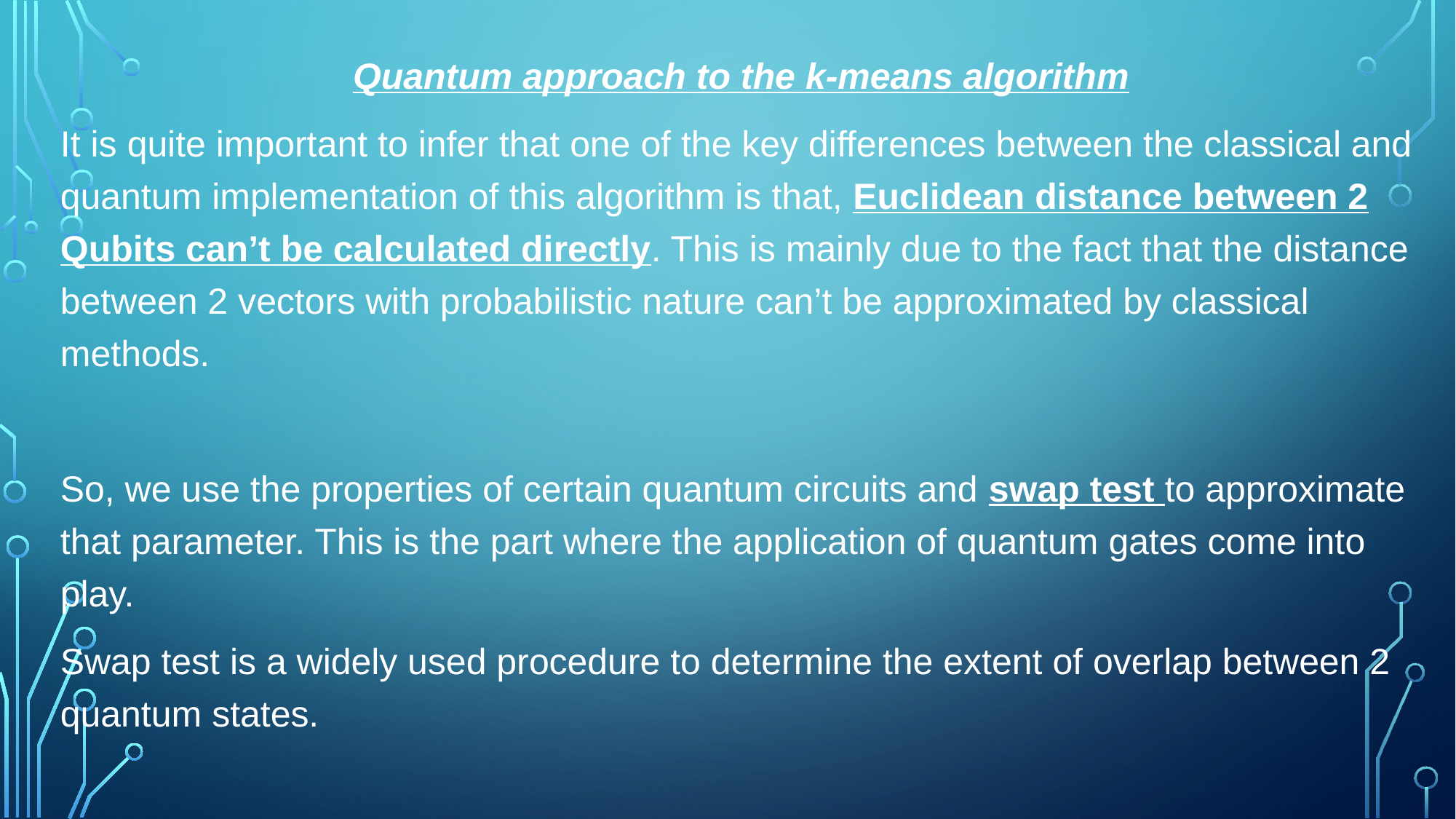

Quantum approach to the k-means algorithm
It is quite important to infer that one of the key differences between the classical and quantum implementation of this algorithm is that, Euclidean distance between 2 Qubits can’t be calculated directly. This is mainly due to the fact that the distance between 2 vectors with probabilistic nature can’t be approximated by classical methods.

So, we use the properties of certain quantum circuits and swap test to approximate that parameter. This is the part where the application of quantum gates come into play.
Swap test is a widely used procedure to determine the extent of overlap between 2 quantum states.